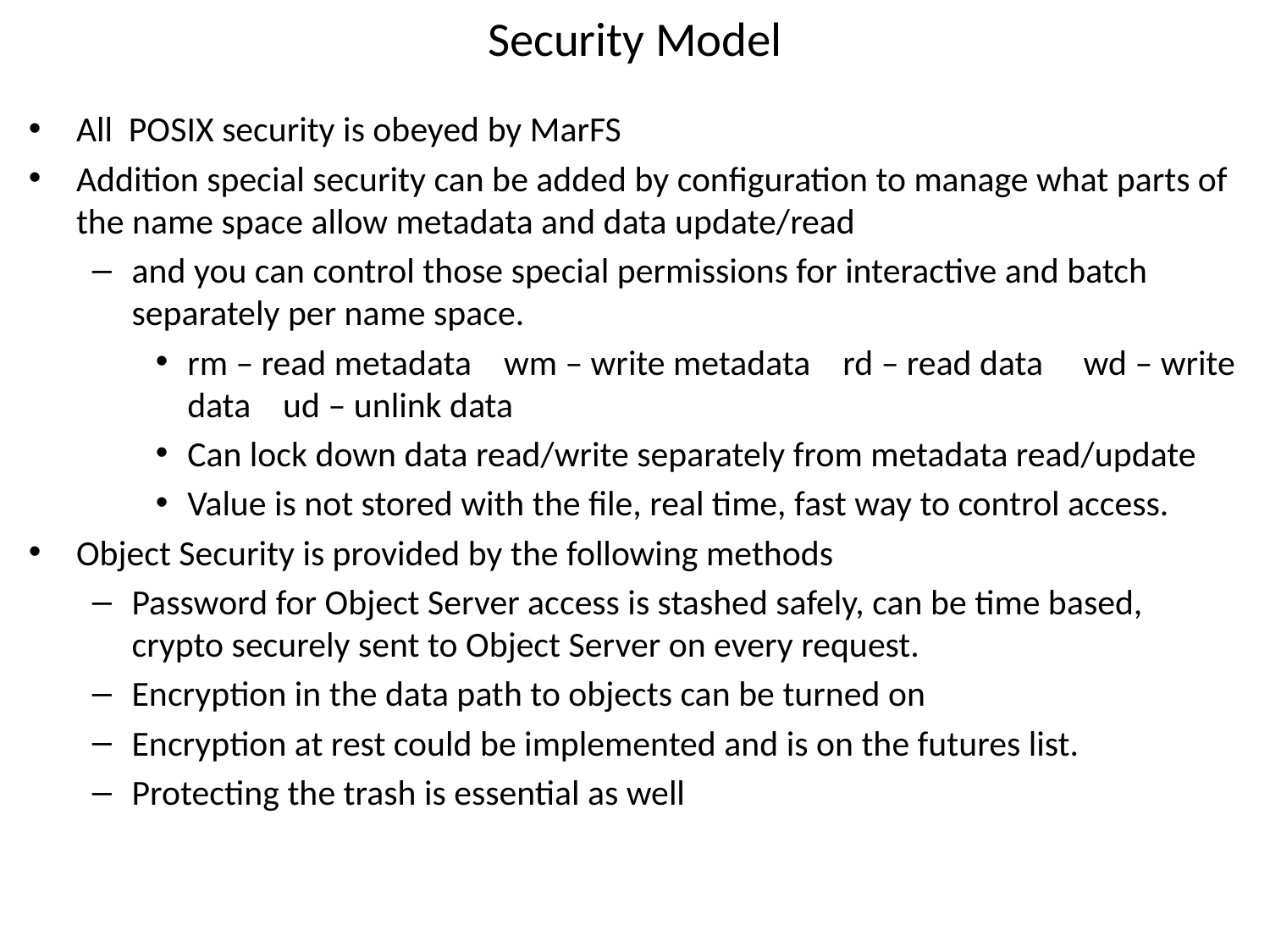

# Security Model
All  POSIX security is obeyed by MarFS
Addition special security can be added by configuration to manage what parts of the name space allow metadata and data update/read
and you can control those special permissions for interactive and batch separately per name space.
rm – read metadata    wm – write metadata    rd – read data     wd – write data    ud – unlink data
Can lock down data read/write separately from metadata read/update
Value is not stored with the file, real time, fast way to control access.
Object Security is provided by the following methods
Password for Object Server access is stashed safely, can be time based, crypto securely sent to Object Server on every request.
Encryption in the data path to objects can be turned on
Encryption at rest could be implemented and is on the futures list.
Protecting the trash is essential as well